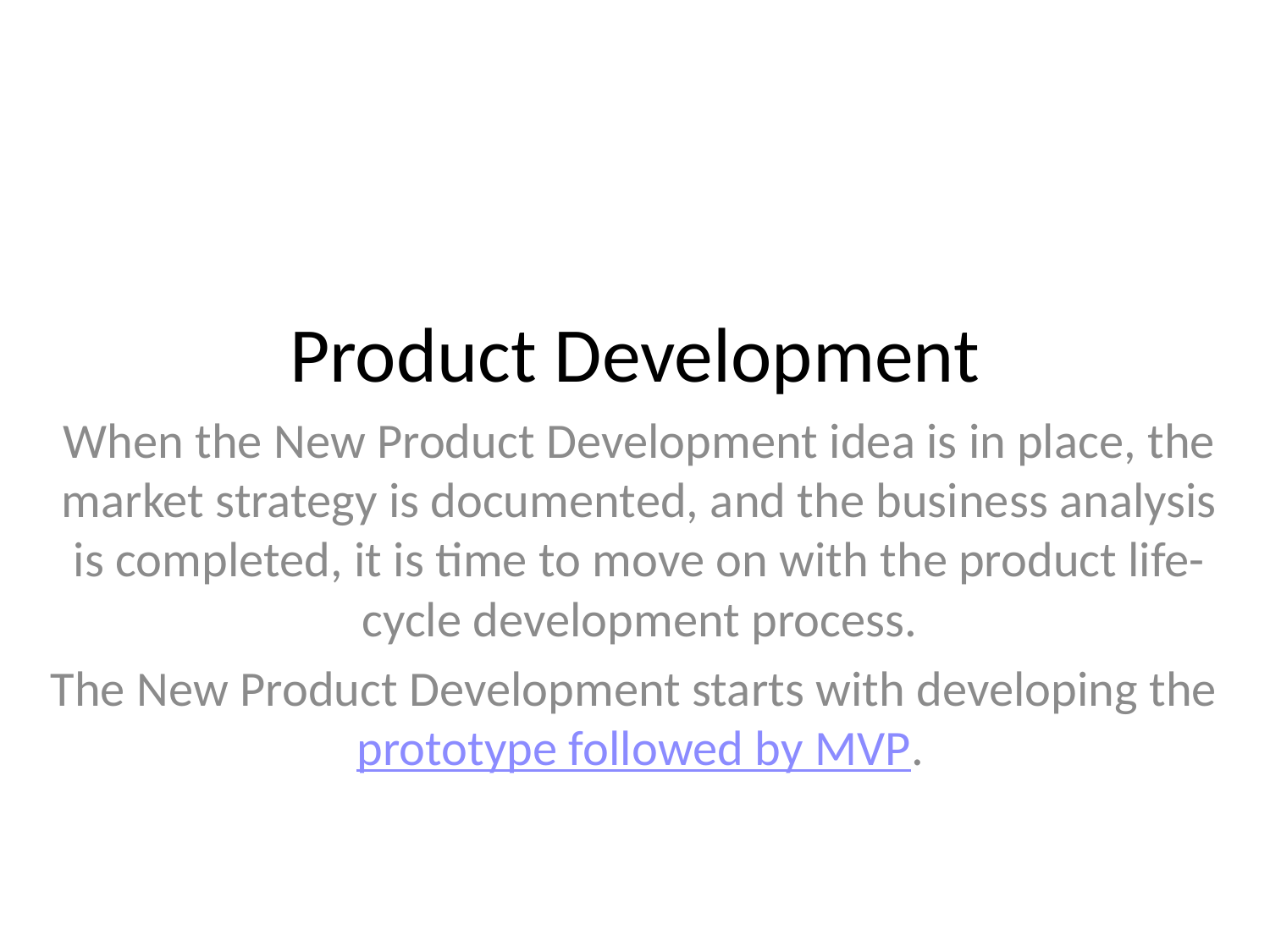

# Product Development
When the New Product Development idea is in place, the market strategy is documented, and the business analysis is completed, it is time to move on with the product life-cycle development process.
The New Product Development starts with developing the prototype followed by MVP.